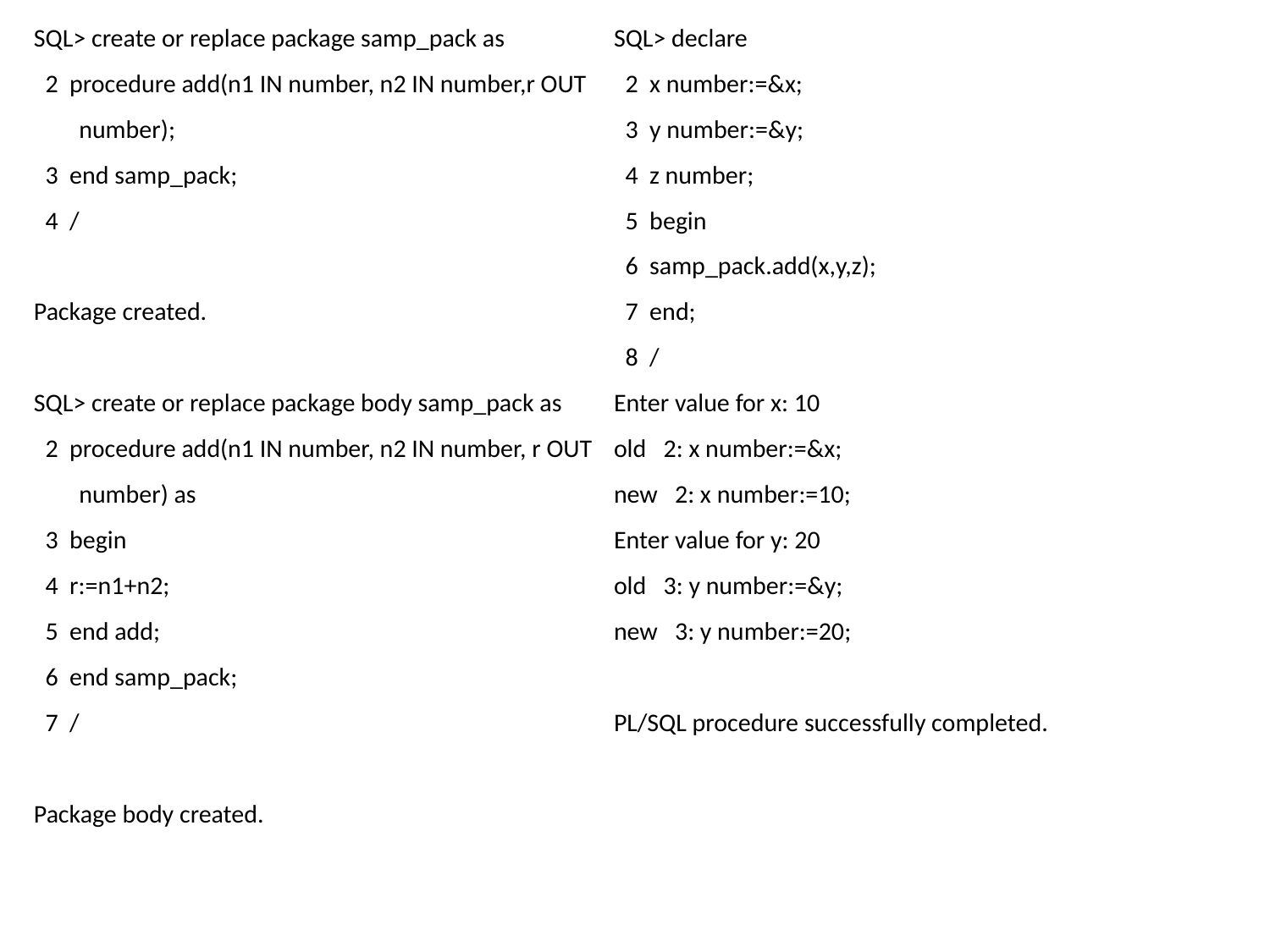

SQL> create or replace package samp_pack as
  2  procedure add(n1 IN number, n2 IN number,r OUT number);
  3  end samp_pack;
  4  /

Package created.

SQL> create or replace package body samp_pack as
  2  procedure add(n1 IN number, n2 IN number, r OUT number) as
  3  begin
  4  r:=n1+n2;
  5  end add;
  6  end samp_pack;
  7  /

Package body created.
SQL> declare
  2  x number:=&x;
  3  y number:=&y;
  4  z number;
  5  begin
  6  samp_pack.add(x,y,z);
  7  end;
  8  /
Enter value for x: 10
old   2: x number:=&x;
new   2: x number:=10;
Enter value for y: 20
old   3: y number:=&y;
new   3: y number:=20;

PL/SQL procedure successfully completed.